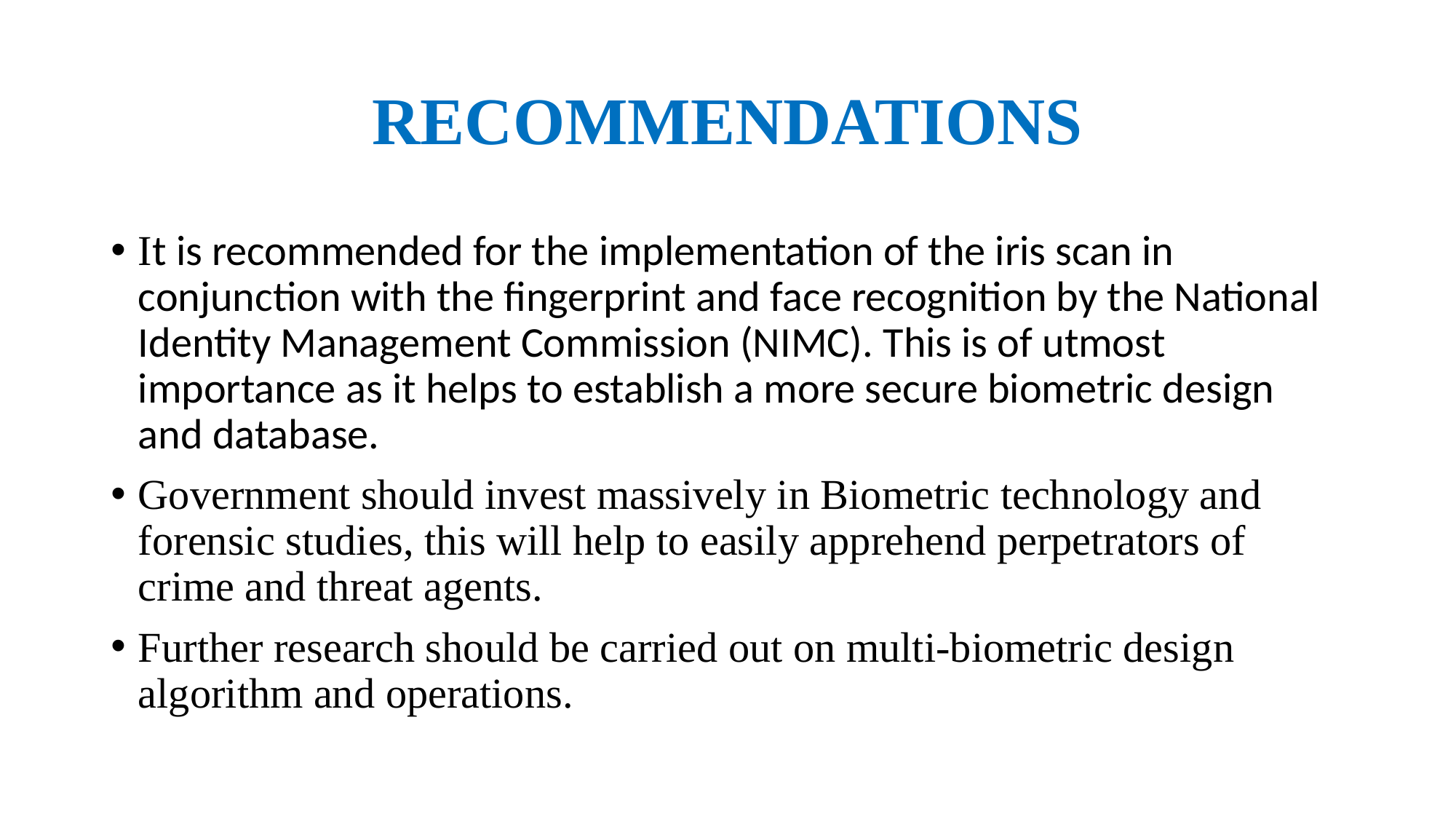

# RECOMMENDATIONS

It is recommended for the implementation of the iris scan in conjunction with the fingerprint and face recognition by the National Identity Management Commission (NIMC). This is of utmost importance as it helps to establish a more secure biometric design and database.
Government should invest massively in Biometric technology and forensic studies, this will help to easily apprehend perpetrators of crime and threat agents.
Further research should be carried out on multi-biometric design algorithm and operations.